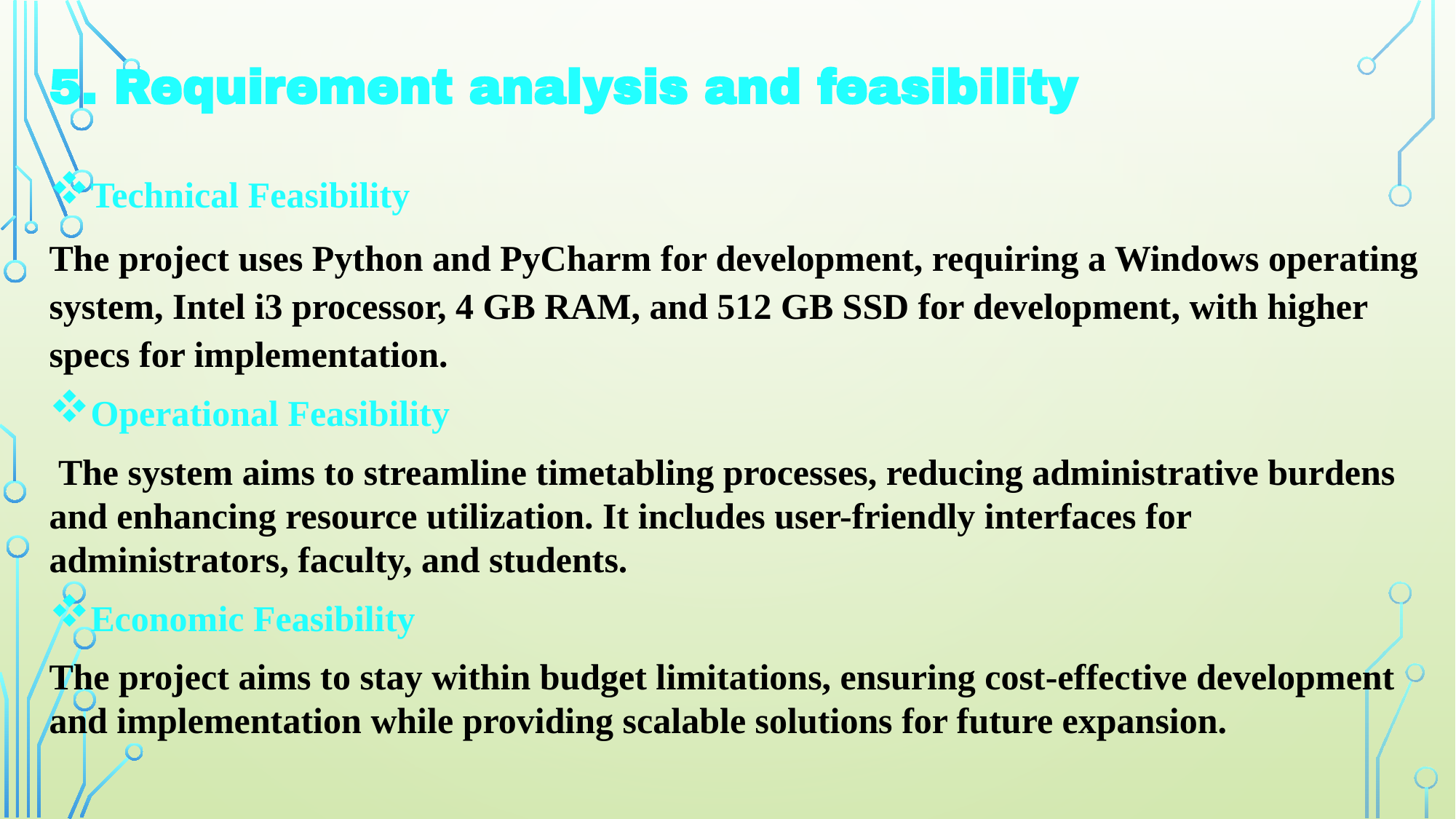

5. Requirement analysis and feasibility

Technical Feasibility
The project uses Python and PyCharm for development, requiring a Windows operating system, Intel i3 processor, 4 GB RAM, and 512 GB SSD for development, with higher specs for implementation.
Operational Feasibility
 The system aims to streamline timetabling processes, reducing administrative burdens and enhancing resource utilization. It includes user-friendly interfaces for administrators, faculty, and students.
Economic Feasibility
The project aims to stay within budget limitations, ensuring cost-effective development and implementation while providing scalable solutions for future expansion.